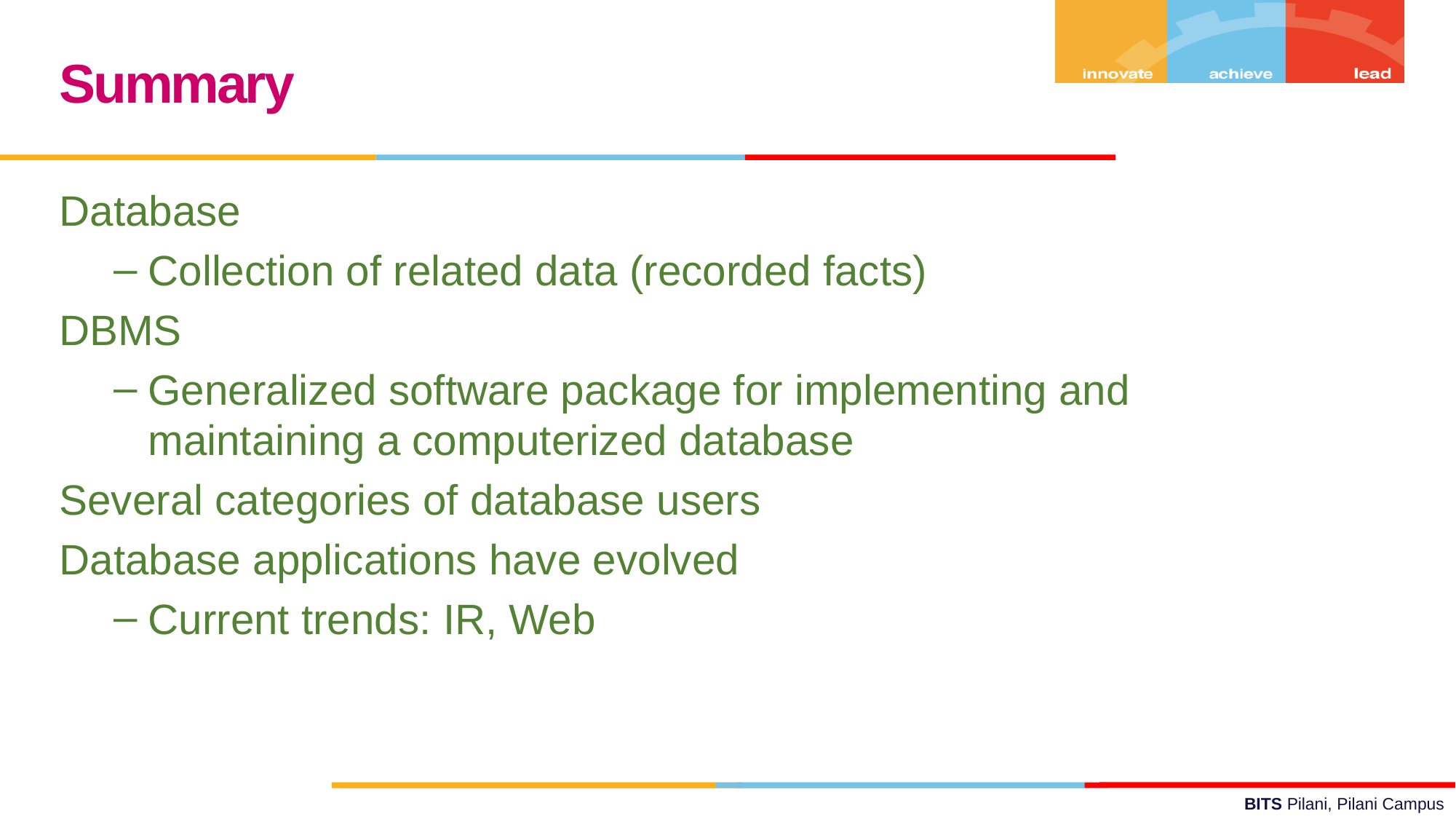

Summary
Database
Collection of related data (recorded facts)
DBMS
Generalized software package for implementing and maintaining a computerized database
Several categories of database users
Database applications have evolved
Current trends: IR, Web